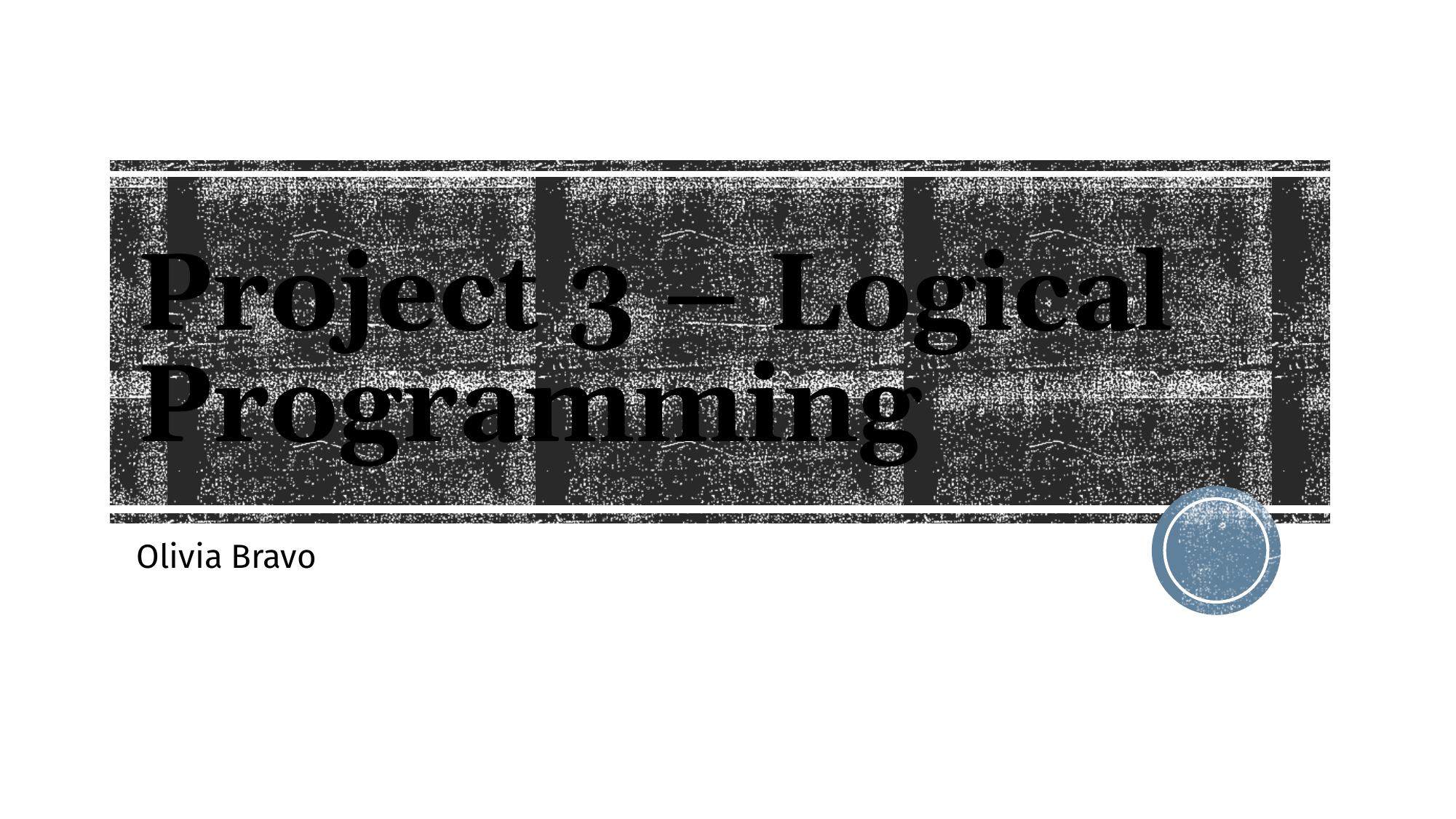

# Project 3 – Logical Programming
Olivia Bravo